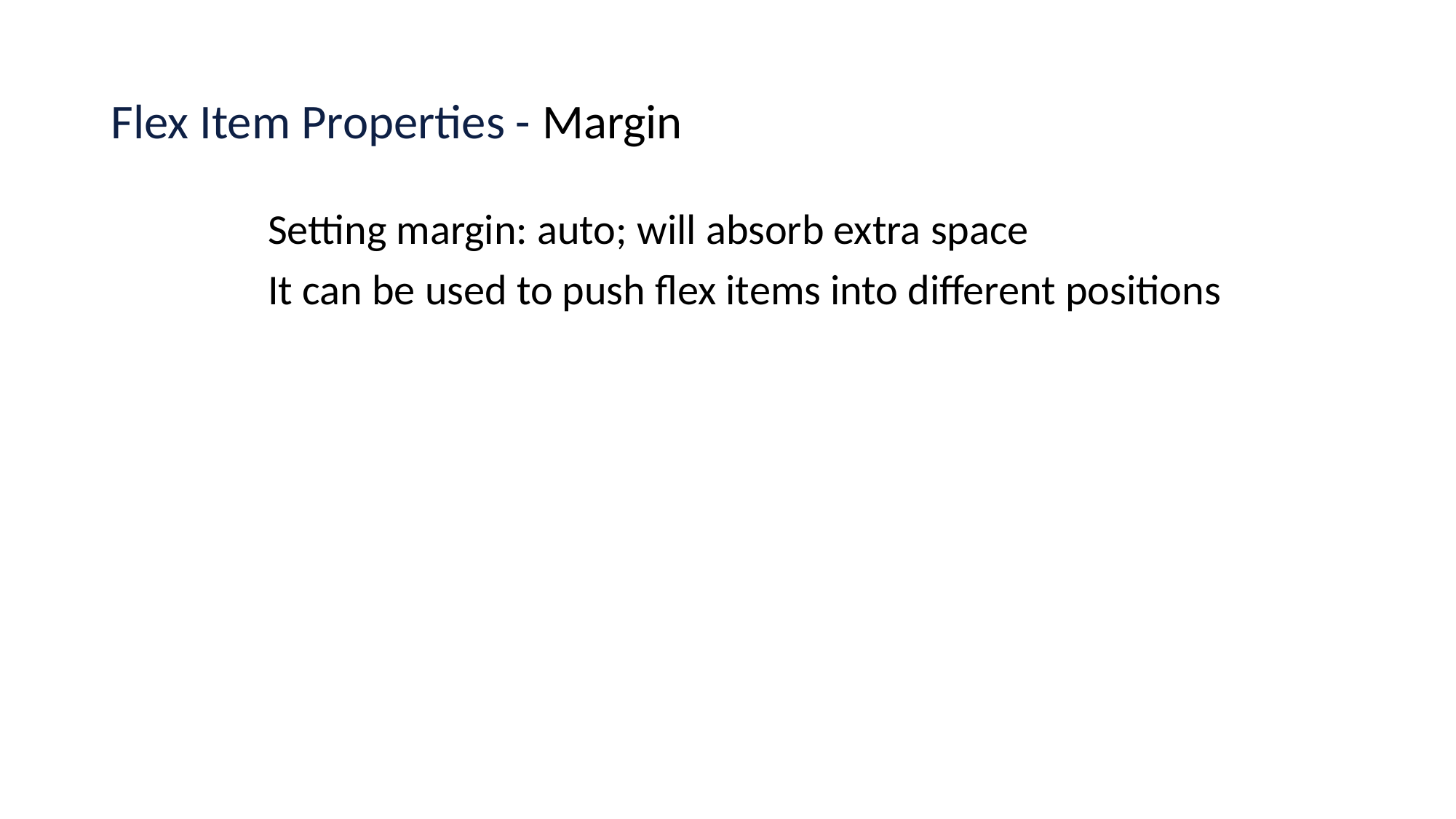

# Flex Item Properties - Margin
Setting margin: auto; will absorb extra space
It can be used to push flex items into different positions